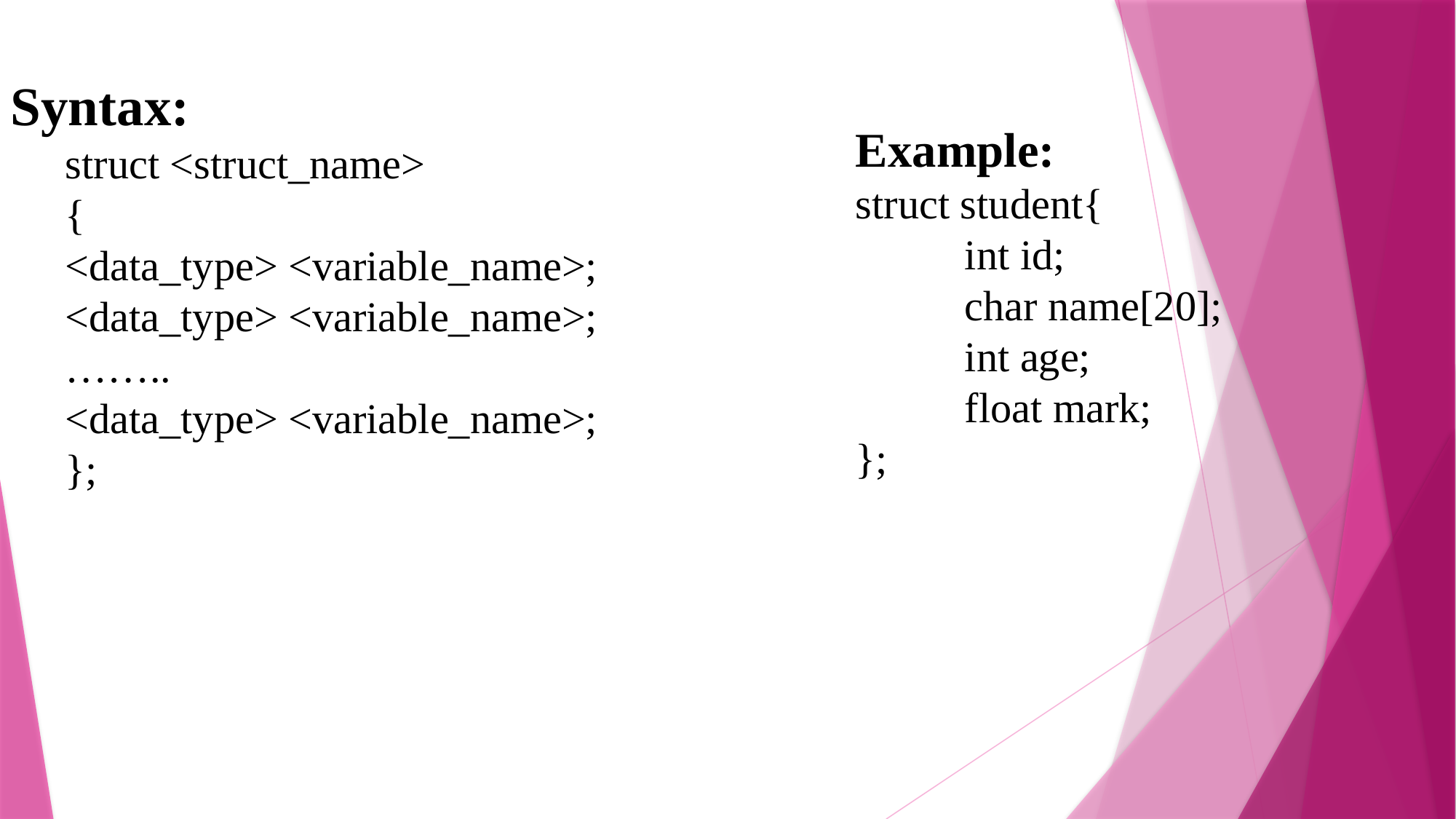

Syntax:
struct <struct_name>
{
<data_type> <variable_name>;
<data_type> <variable_name>;
……..
<data_type> <variable_name>;
};

Example:
struct student{
	int id;
	char name[20];
	int age;
	float mark;
};